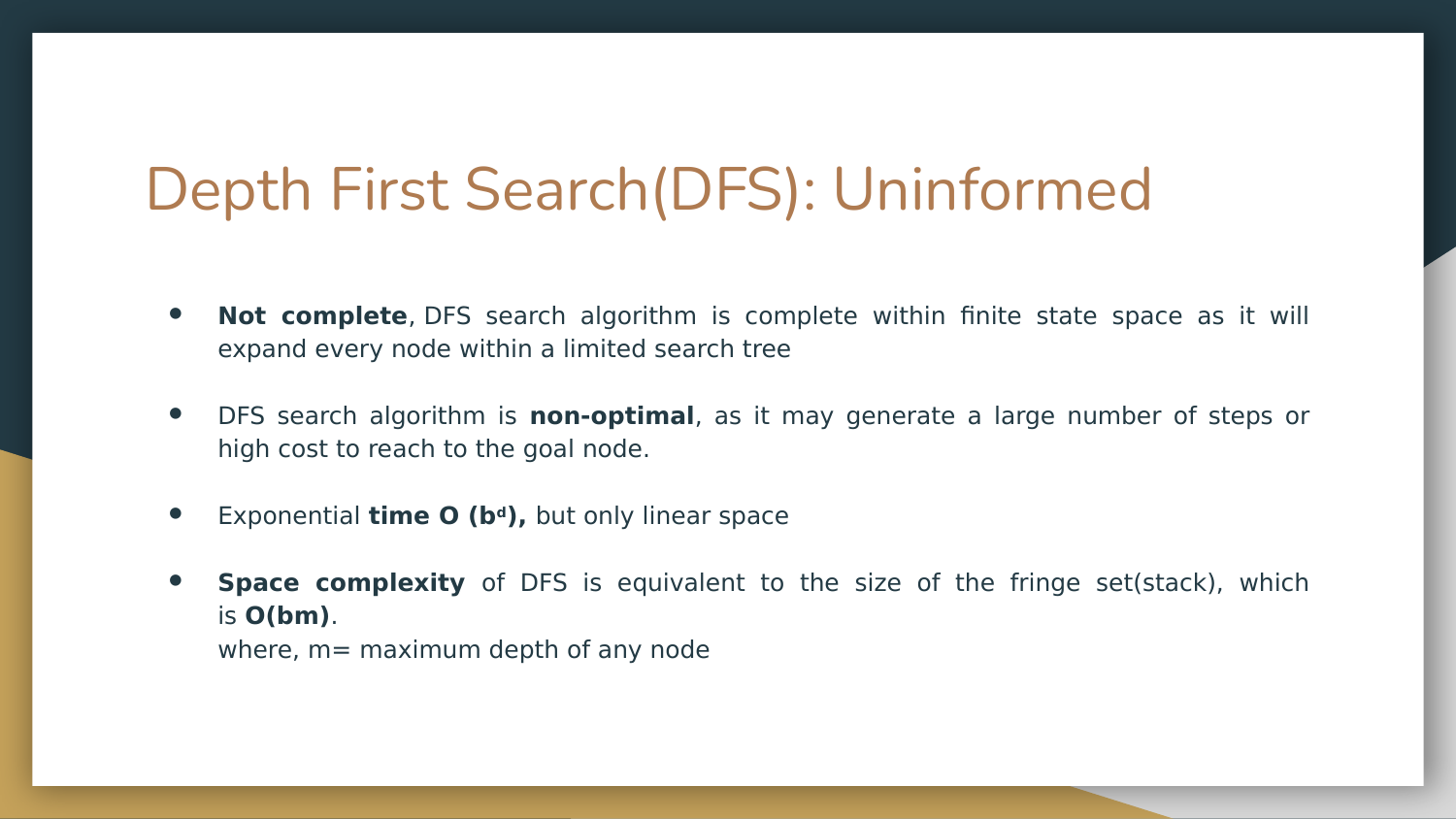

# Depth First Search(DFS): Uninformed
Not complete, DFS search algorithm is complete within finite state space as it will expand every node within a limited search tree

DFS search algorithm is non-optimal, as it may generate a large number of steps or high cost to reach to the goal node.

Exponential time O (bd), but only linear space

Space complexity of DFS is equivalent to the size of the fringe set(stack), which is O(bm).
 	where, m= maximum depth of any node